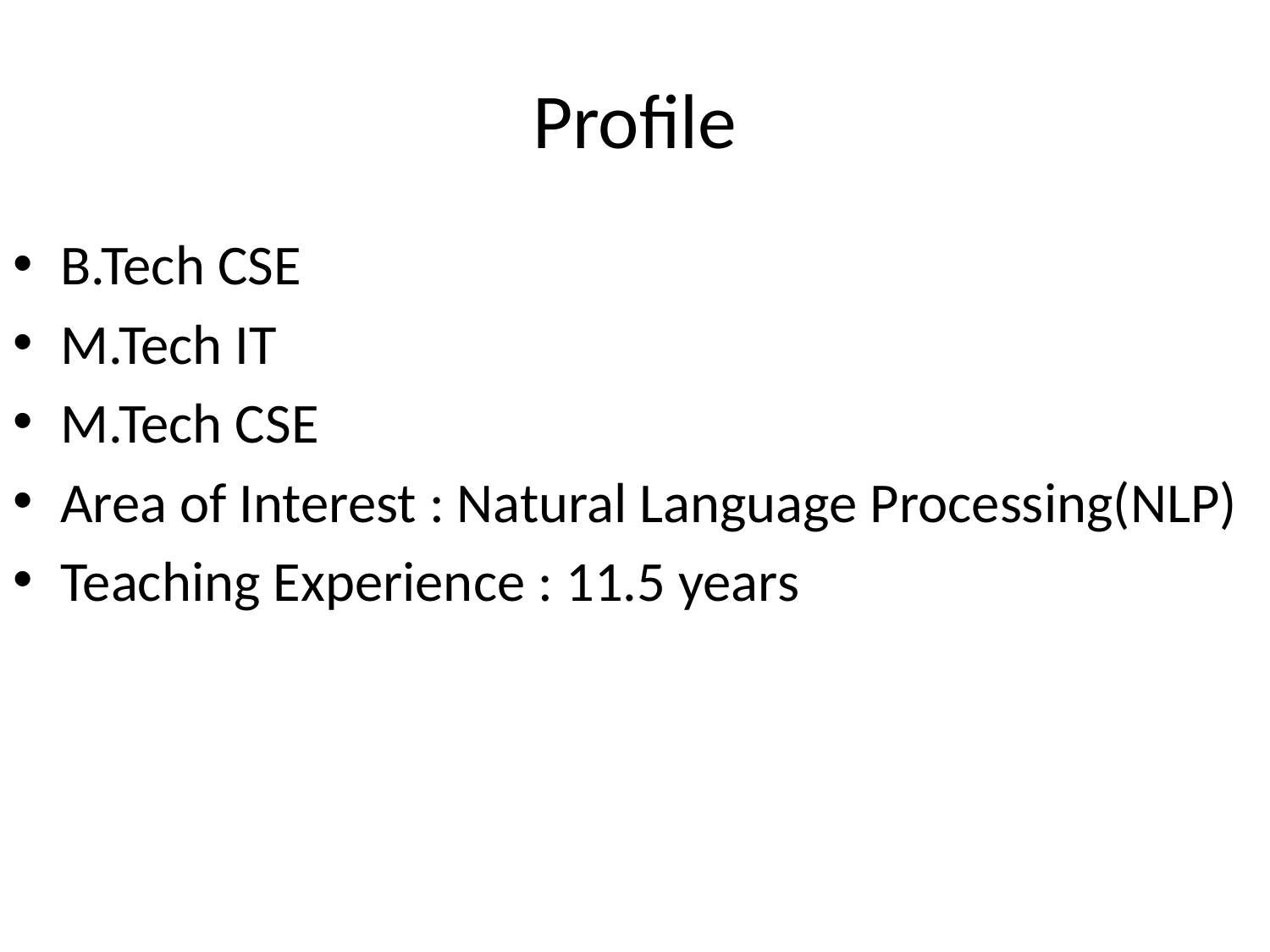

# Profile
B.Tech CSE
M.Tech IT
M.Tech CSE
Area of Interest : Natural Language Processing(NLP)
Teaching Experience : 11.5 years